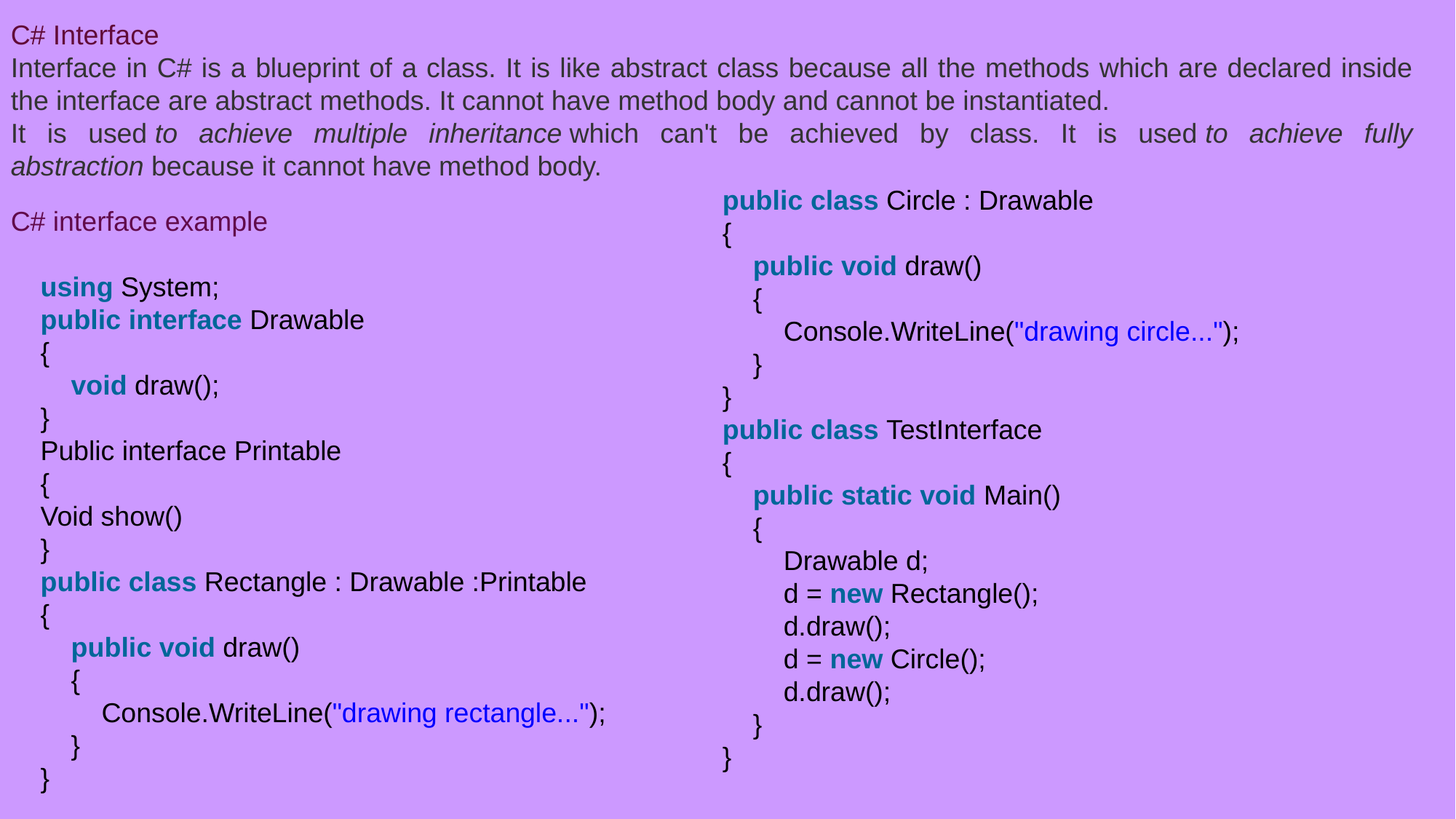

C# Interface
Interface in C# is a blueprint of a class. It is like abstract class because all the methods which are declared inside the interface are abstract methods. It cannot have method body and cannot be instantiated.
It is used to achieve multiple inheritance which can't be achieved by class. It is used to achieve fully abstraction because it cannot have method body.
public class Circle : Drawable
{
    public void draw()
    {
        Console.WriteLine("drawing circle...");
    }
}
public class TestInterface
{
    public static void Main()
    {
        Drawable d;
        d = new Rectangle();
        d.draw();
        d = new Circle();
        d.draw();
    }
}
C# interface example

using System;
public interface Drawable
{
    void draw();
}
Public interface Printable
{
Void show()
}
public class Rectangle : Drawable :Printable
{
    public void draw()
    {
        Console.WriteLine("drawing rectangle...");
    }
}